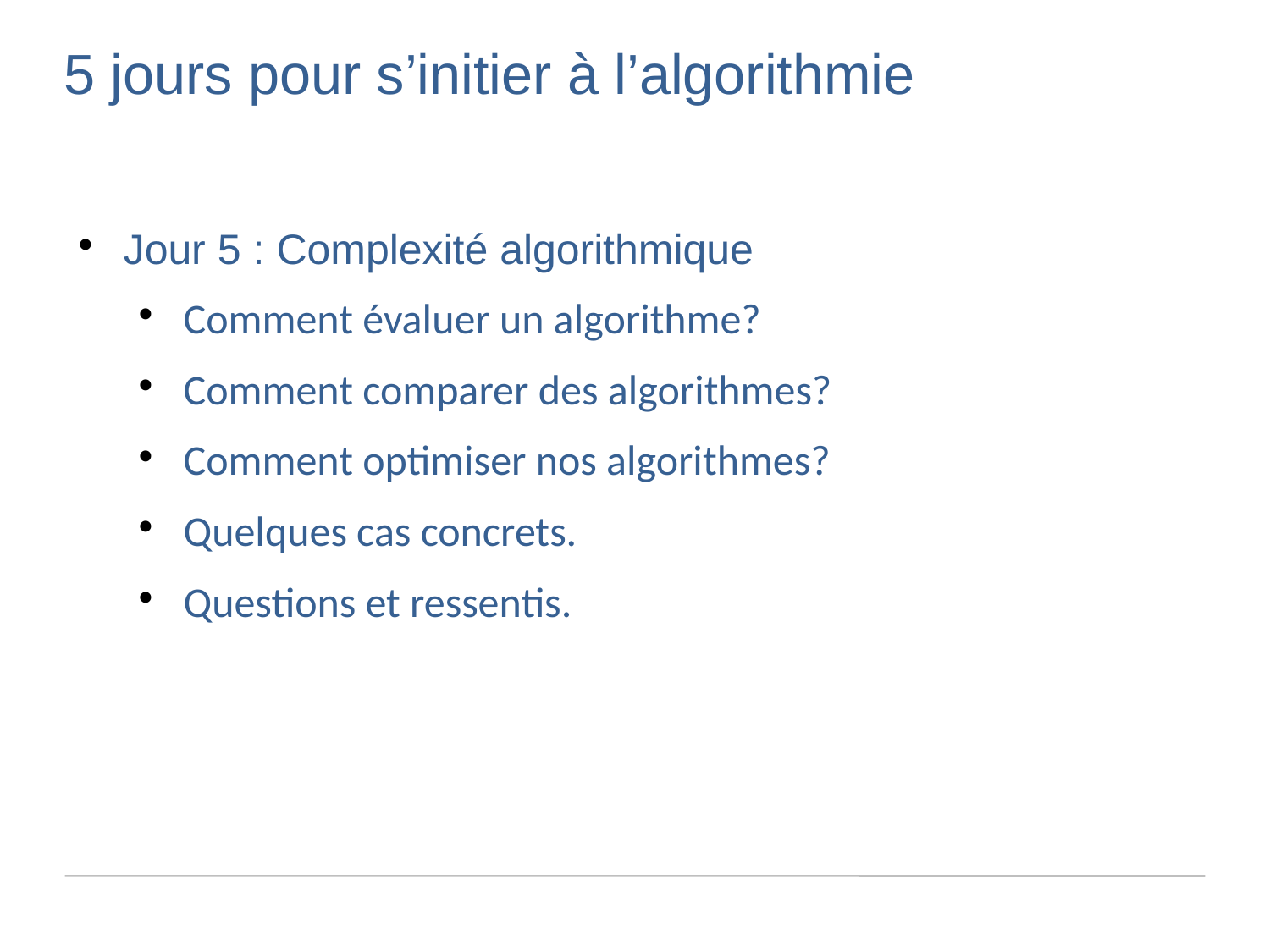

5 jours pour s’initier à l’algorithmie
Jour 5 : Complexité algorithmique
Comment évaluer un algorithme?
Comment comparer des algorithmes?
Comment optimiser nos algorithmes?
Quelques cas concrets.
Questions et ressentis.